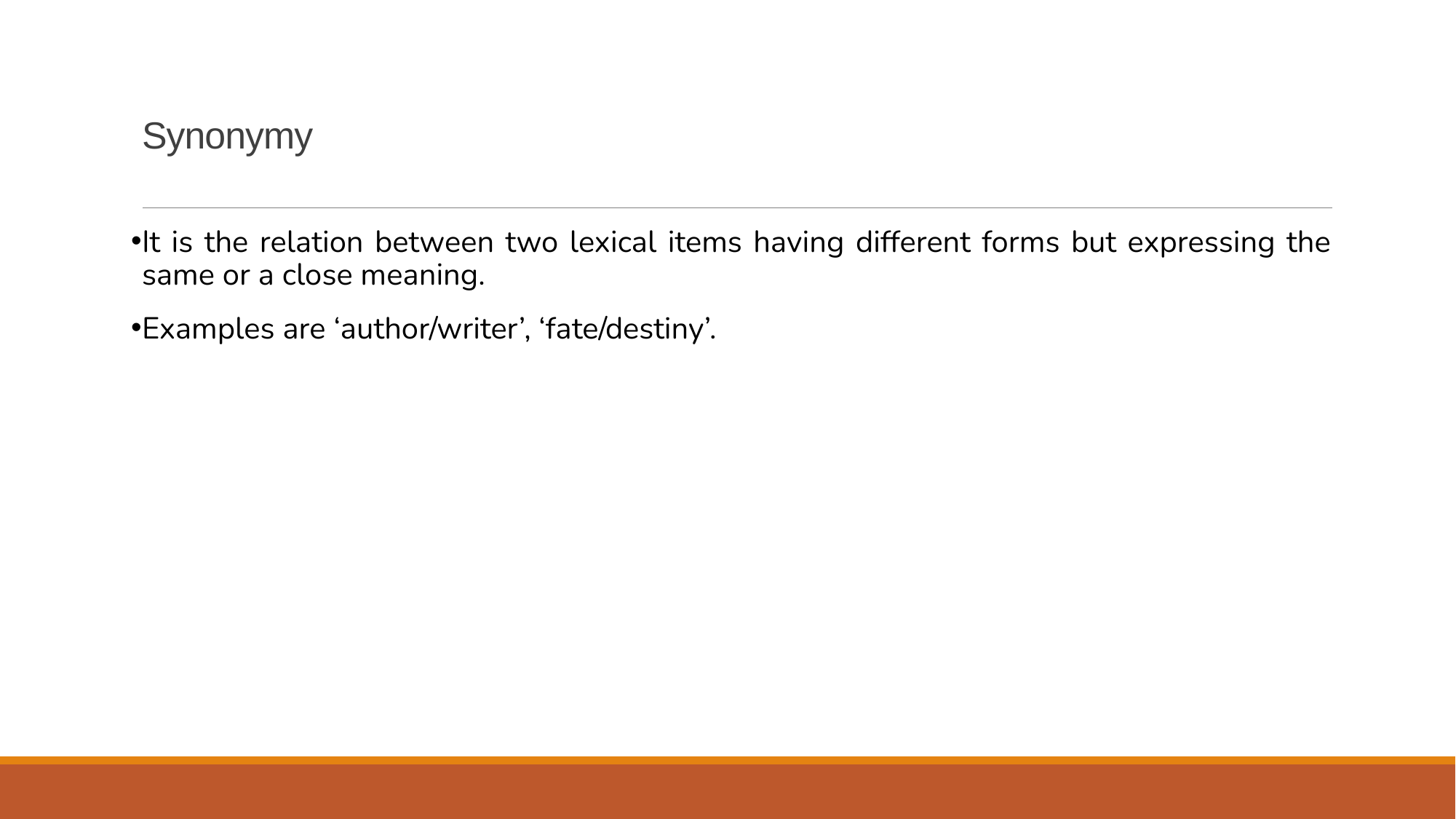

# Synonymy
It is the relation between two lexical items having different forms but expressing the same or a close meaning.
Examples are ‘author/writer’, ‘fate/destiny’.